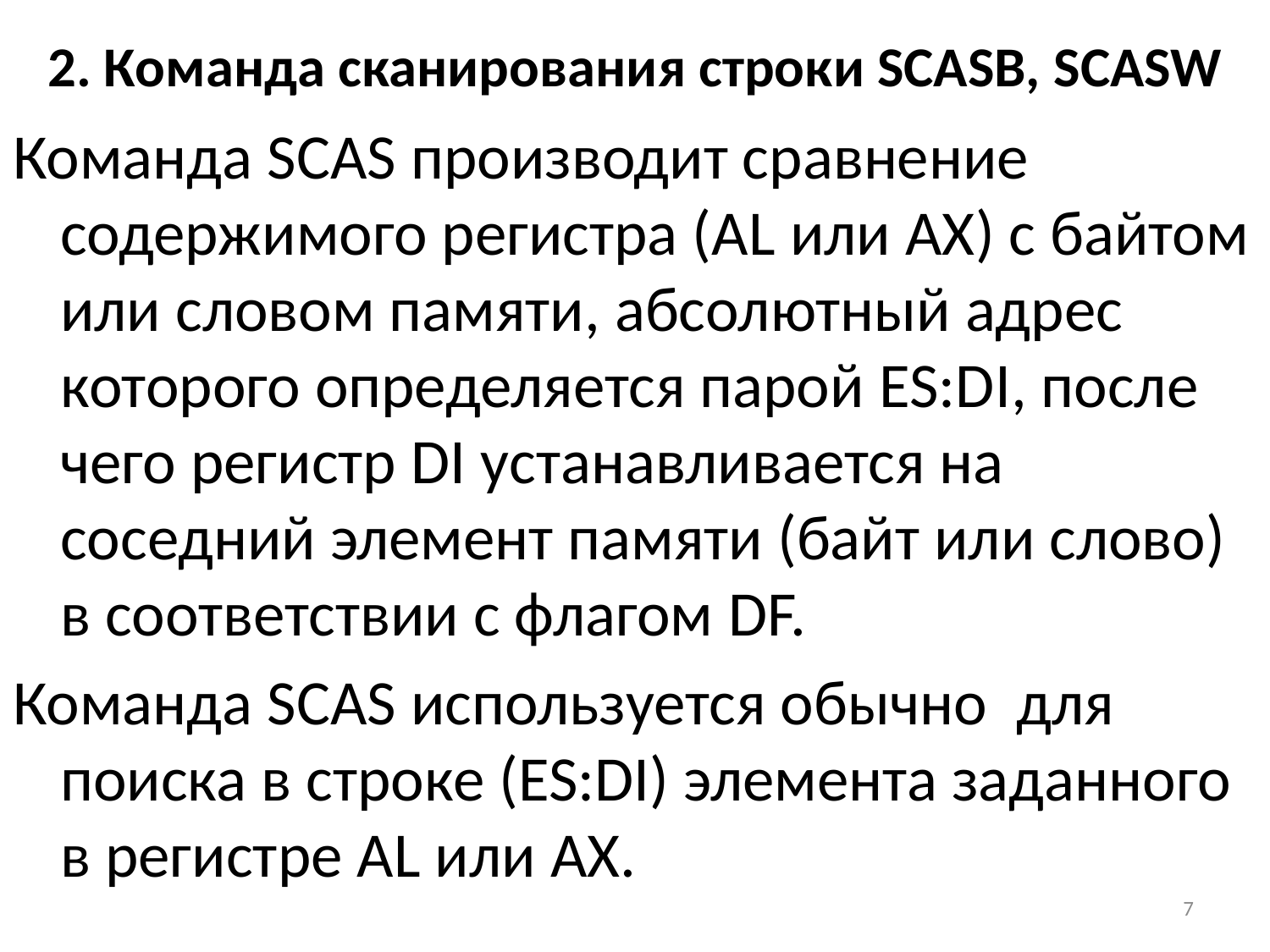

# 2. Команда сканирования строки SCASB, SCASW
Команда SCAS производит сравнение содержимого регистра (AL или AX) с байтом или словом памяти, абсолютный адрес которого определяется парой ES:DI, после чего регистр DI устанавливается на соседний элемент памяти (байт или слово) в соответствии с флагом DF.
Команда SCAS используется обычно  для поиска в строке (ES:DI) элемента заданного в регистре AL или AX.

7